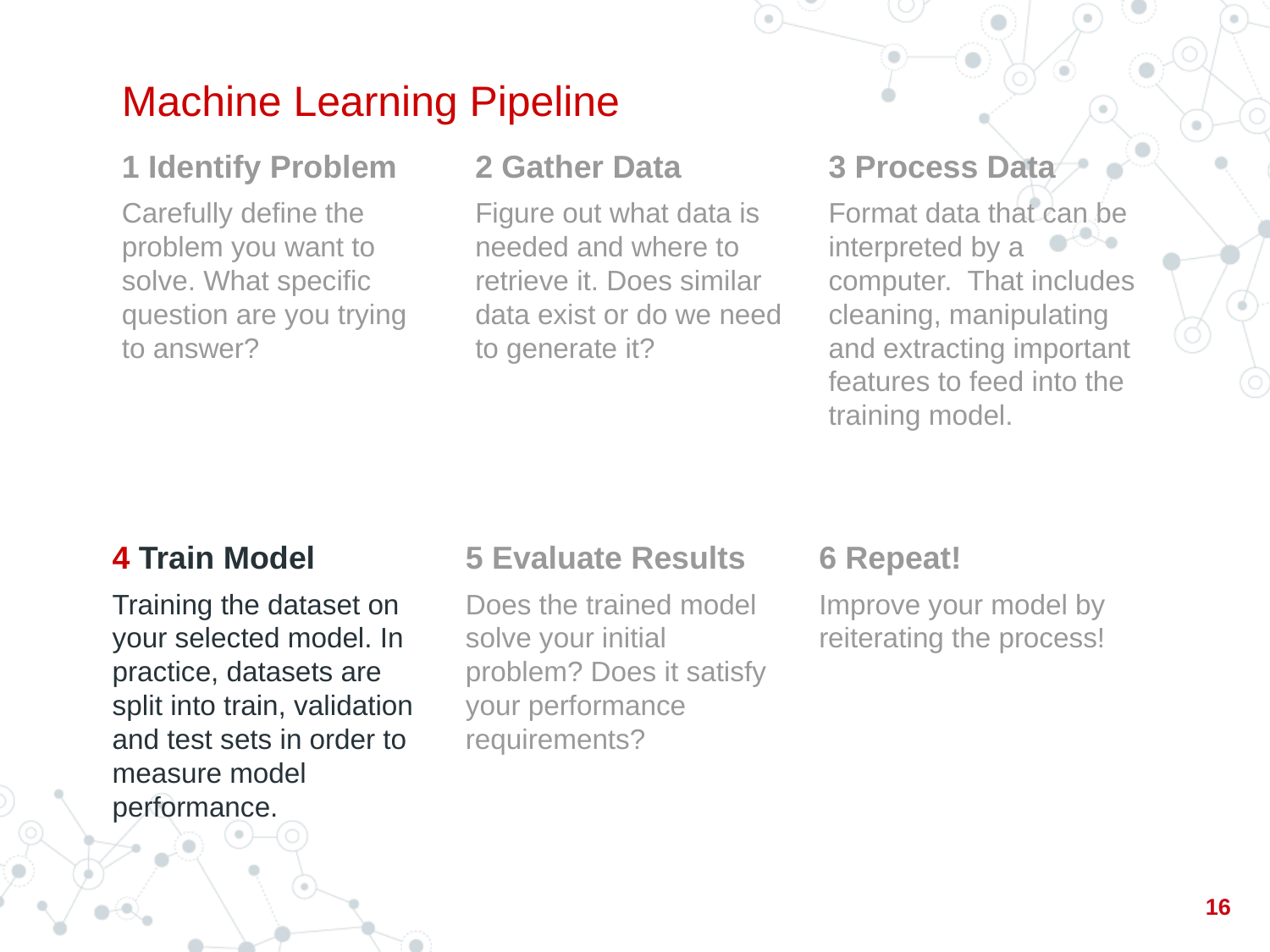

# Machine Learning Pipeline
1 Identify Problem
Carefully define the problem you want to solve. What specific question are you trying to answer?

2 Gather Data
Figure out what data is needed and where to retrieve it. Does similar data exist or do we need to generate it?
3 Process Data
Format data that can be interpreted by a computer.  That includes cleaning, manipulating and extracting important features to feed into the training model.
4 Train Model
Training the dataset on your selected model. In practice, datasets are split into train, validation and test sets in order to measure model performance.
5 Evaluate Results
Does the trained model solve your initial problem? Does it satisfy your performance requirements?
6 Repeat!
Improve your model by reiterating the process!

16